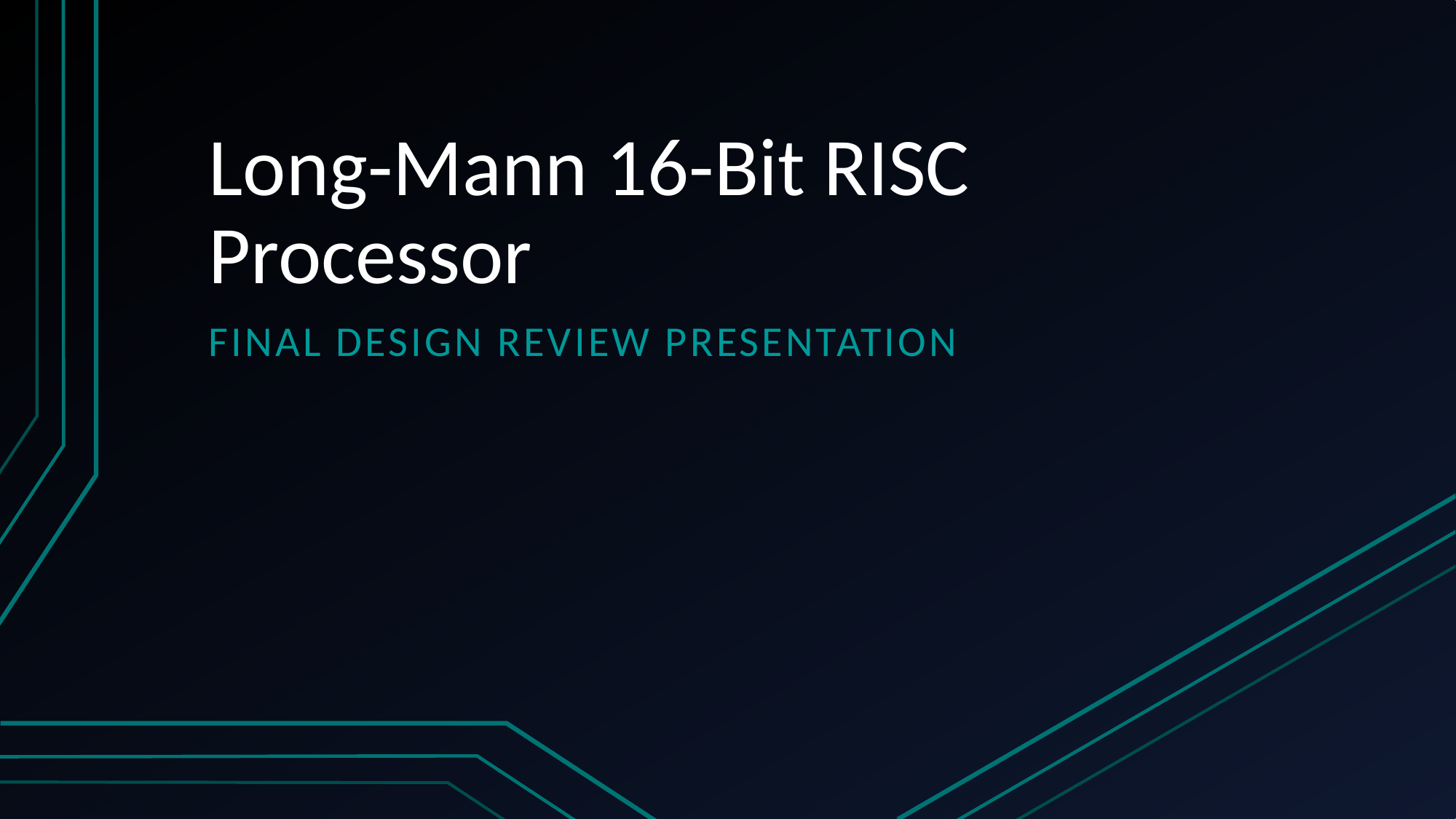

# Long-Mann 16-Bit RISC Processor
Final DESIGN REVIEW presentation